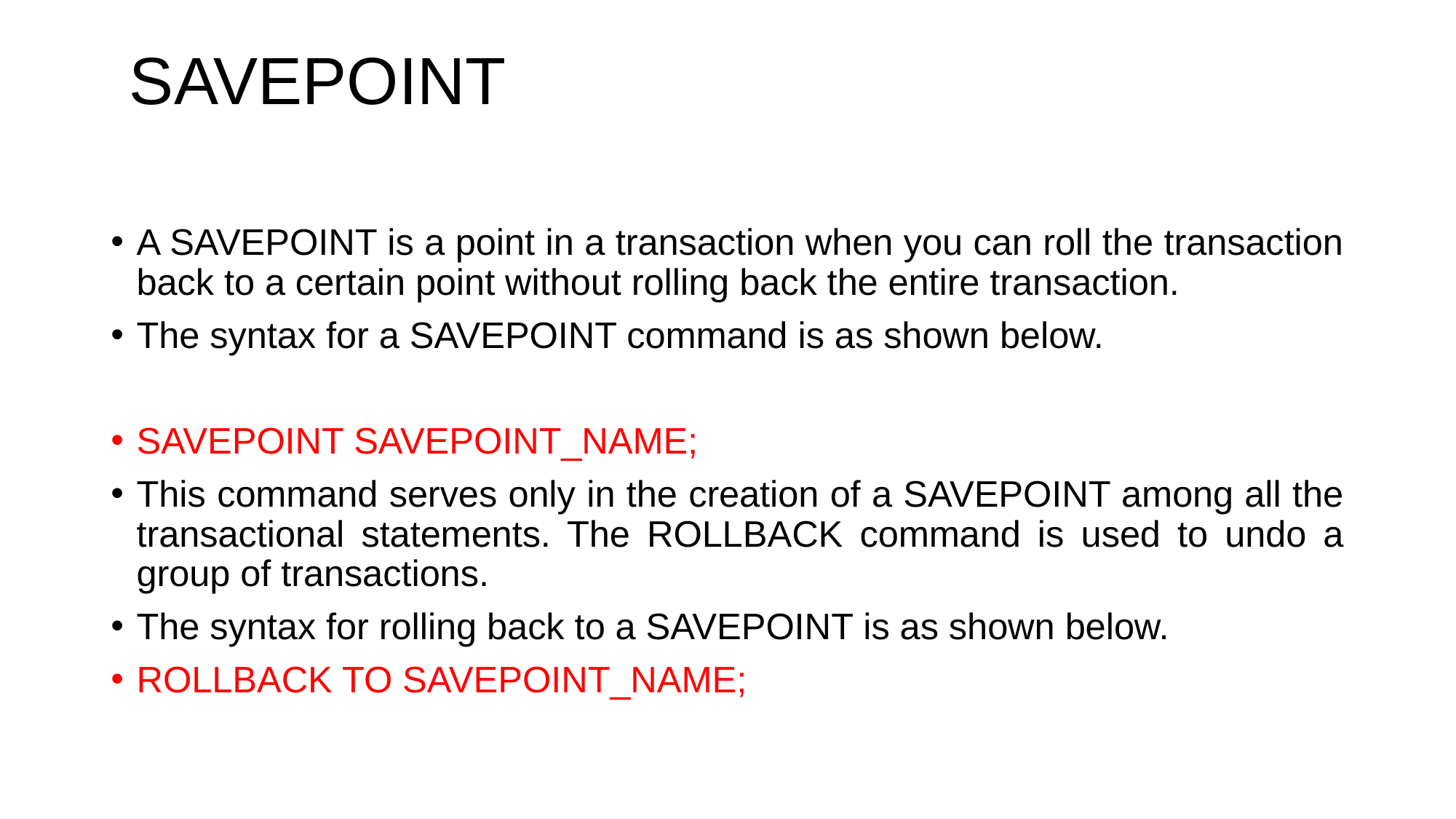

# SAVEPOINT
A SAVEPOINT is a point in a transaction when you can roll the transaction back to a certain point without rolling back the entire transaction.
The syntax for a SAVEPOINT command is as shown below.

SAVEPOINT SAVEPOINT_NAME;
This command serves only in the creation of a SAVEPOINT among all the transactional statements. The ROLLBACK command is used to undo a group of transactions.
The syntax for rolling back to a SAVEPOINT is as shown below.
ROLLBACK TO SAVEPOINT_NAME;